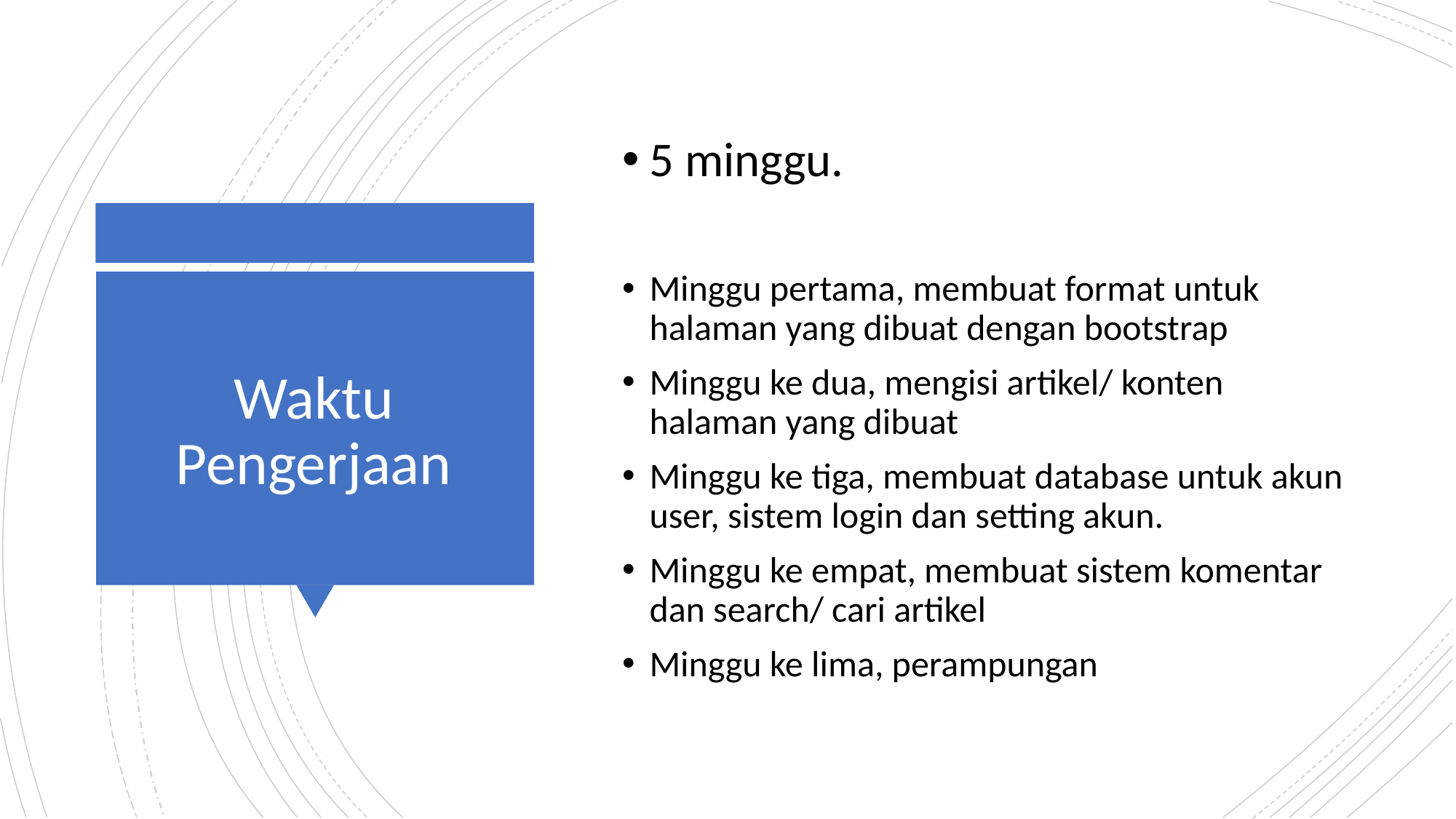

5 minggu.

Minggu pertama, membuat format untuk halaman yang dibuat dengan bootstrap
Minggu ke dua, mengisi artikel/ konten halaman yang dibuat
Minggu ke tiga, membuat database untuk akun user, sistem login dan setting akun.
Minggu ke empat, membuat sistem komentar dan search/ cari artikel
Minggu ke lima, perampungan

# Waktu Pengerjaan